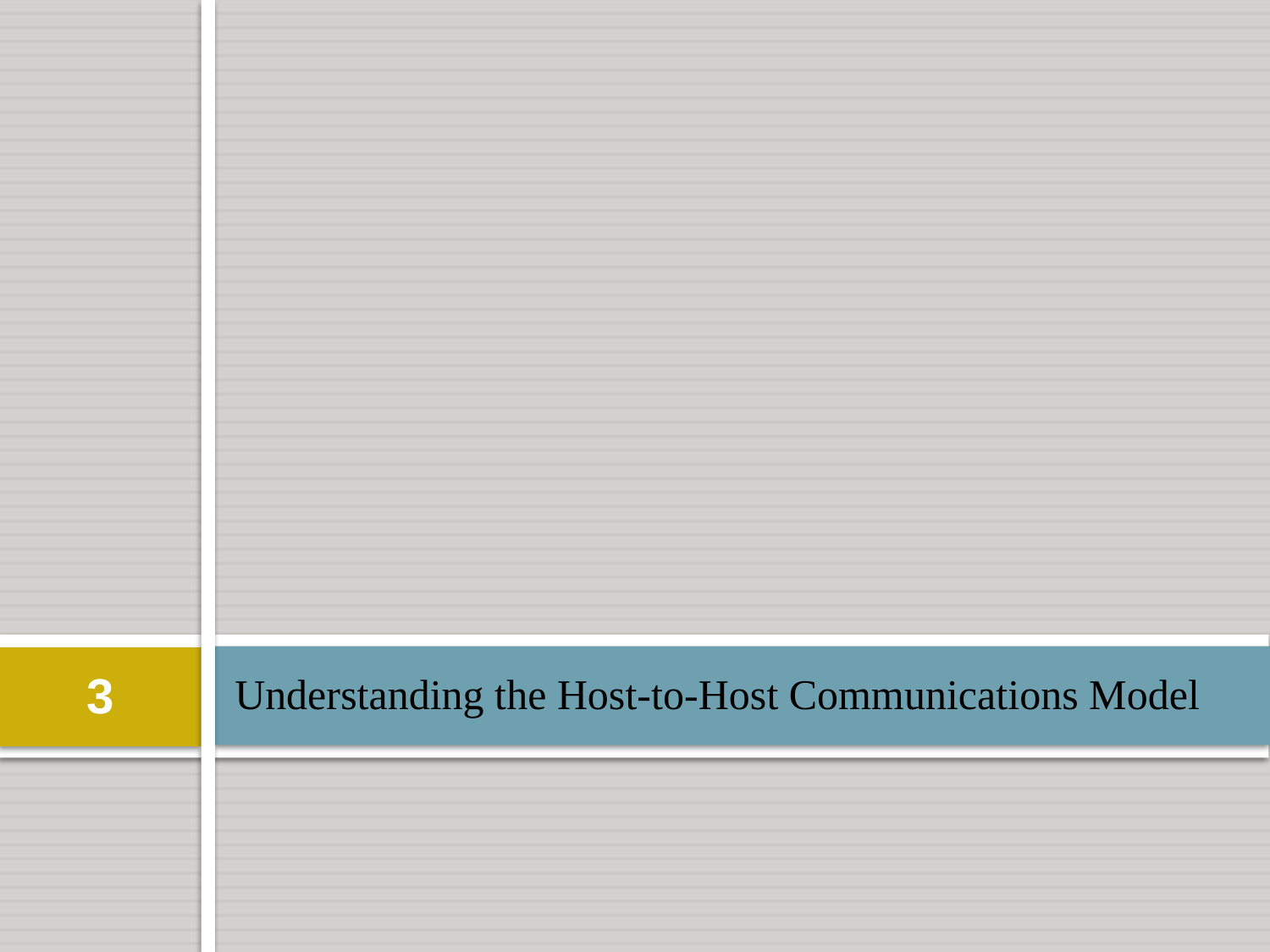

# Understanding the Host-to-Host Communications Model
3